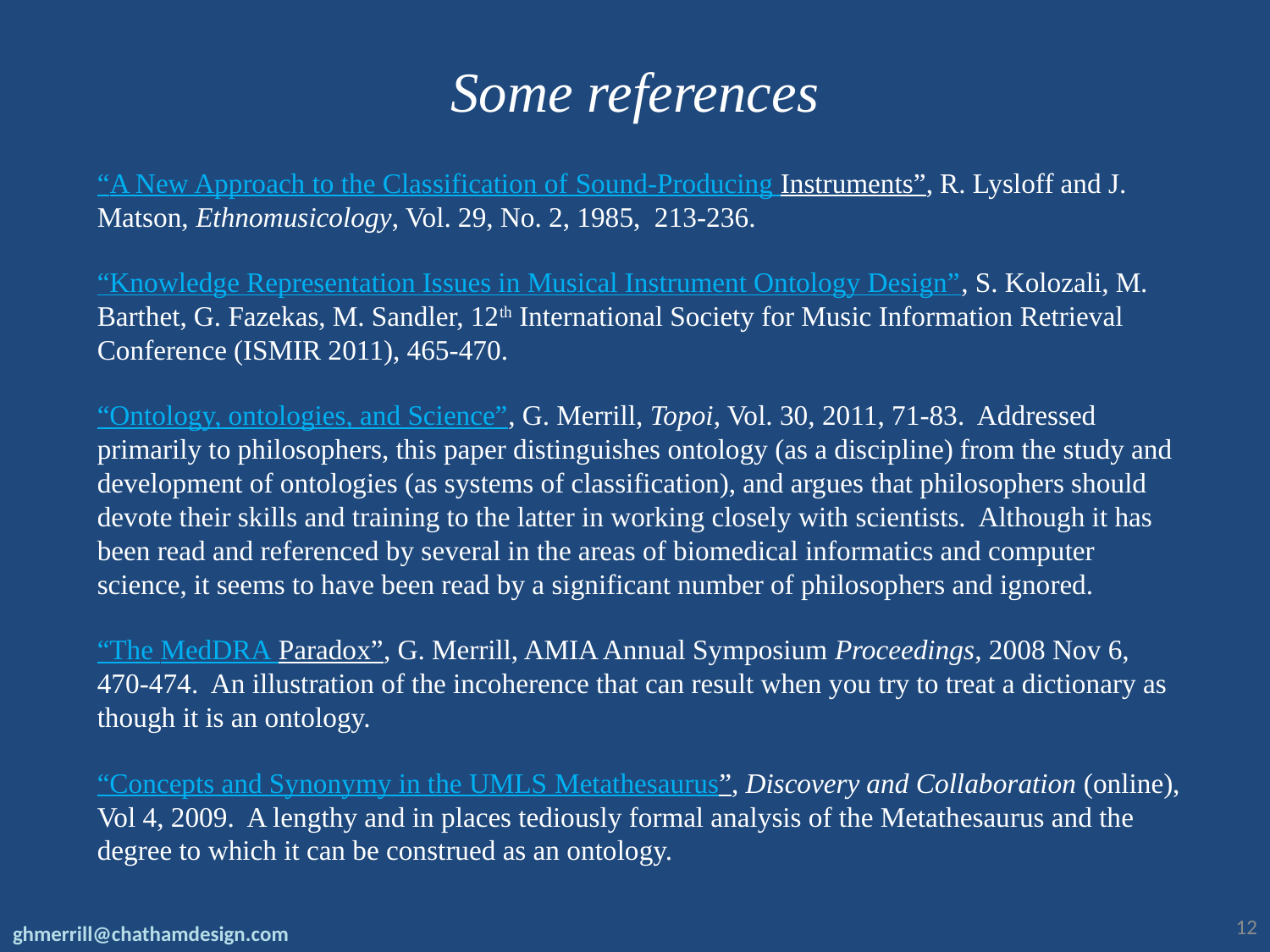

# Some references
“A New Approach to the Classification of Sound-Producing Instruments”, R. Lysloff and J. Matson, Ethnomusicology, Vol. 29, No. 2, 1985,  213-236.
“Knowledge Representation Issues in Musical Instrument Ontology Design”, S. Kolozali, M. Barthet, G. Fazekas, M. Sandler, 12th International Society for Music Information Retrieval Conference (ISMIR 2011), 465-470.
“Ontology, ontologies, and Science”, G. Merrill, Topoi, Vol. 30, 2011, 71-83.  Addressed primarily to philosophers, this paper distinguishes ontology (as a discipline) from the study and development of ontologies (as systems of classification), and argues that philosophers should devote their skills and training to the latter in working closely with scientists.  Although it has been read and referenced by several in the areas of biomedical informatics and computer science, it seems to have been read by a significant number of philosophers and ignored.
“The MedDRA Paradox”, G. Merrill, AMIA Annual Symposium Proceedings, 2008 Nov 6, 470-474.  An illustration of the incoherence that can result when you try to treat a dictionary as though it is an ontology.
“Concepts and Synonymy in the UMLS Metathesaurus”, Discovery and Collaboration (online),
Vol 4, 2009.  A lengthy and in places tediously formal analysis of the Metathesaurus and the degree to which it can be construed as an ontology.

12
ghmerrill@chathamdesign.com